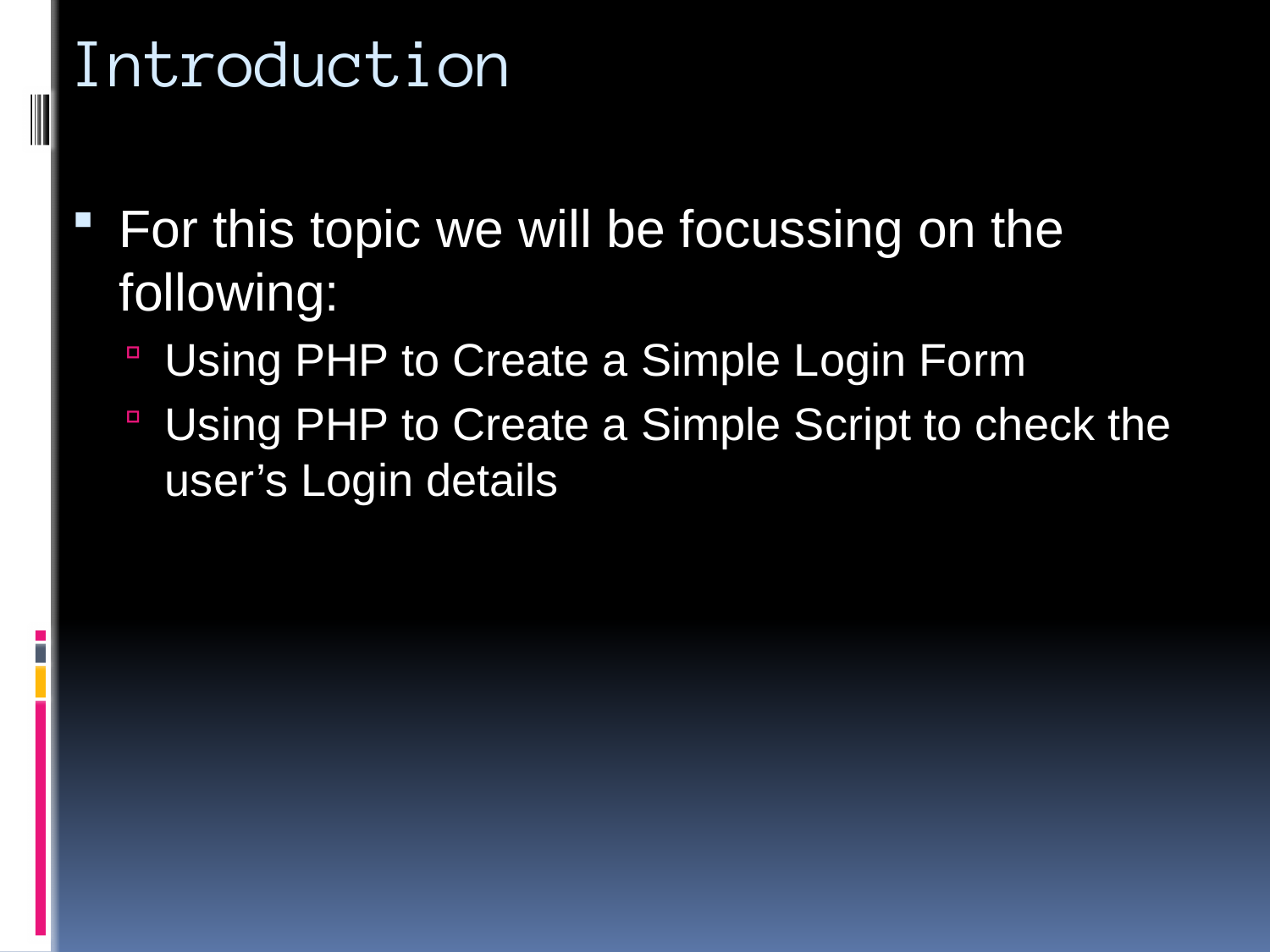

# Introduction
For this topic we will be focussing on the following:
Using PHP to Create a Simple Login Form
Using PHP to Create a Simple Script to check the user’s Login details